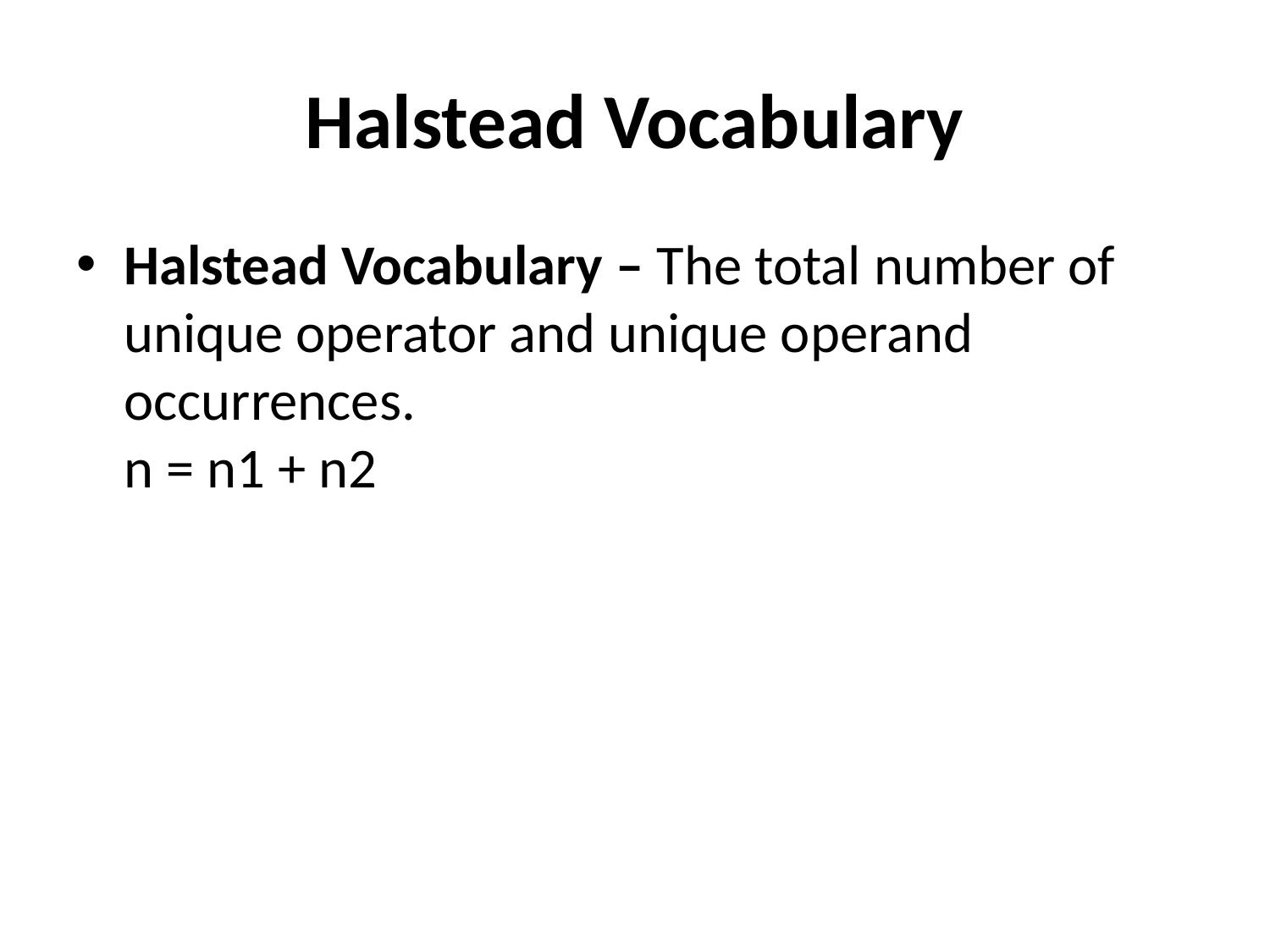

# Halstead Vocabulary
Halstead Vocabulary – The total number of unique operator and unique operand occurrences.
n = n1 + n2